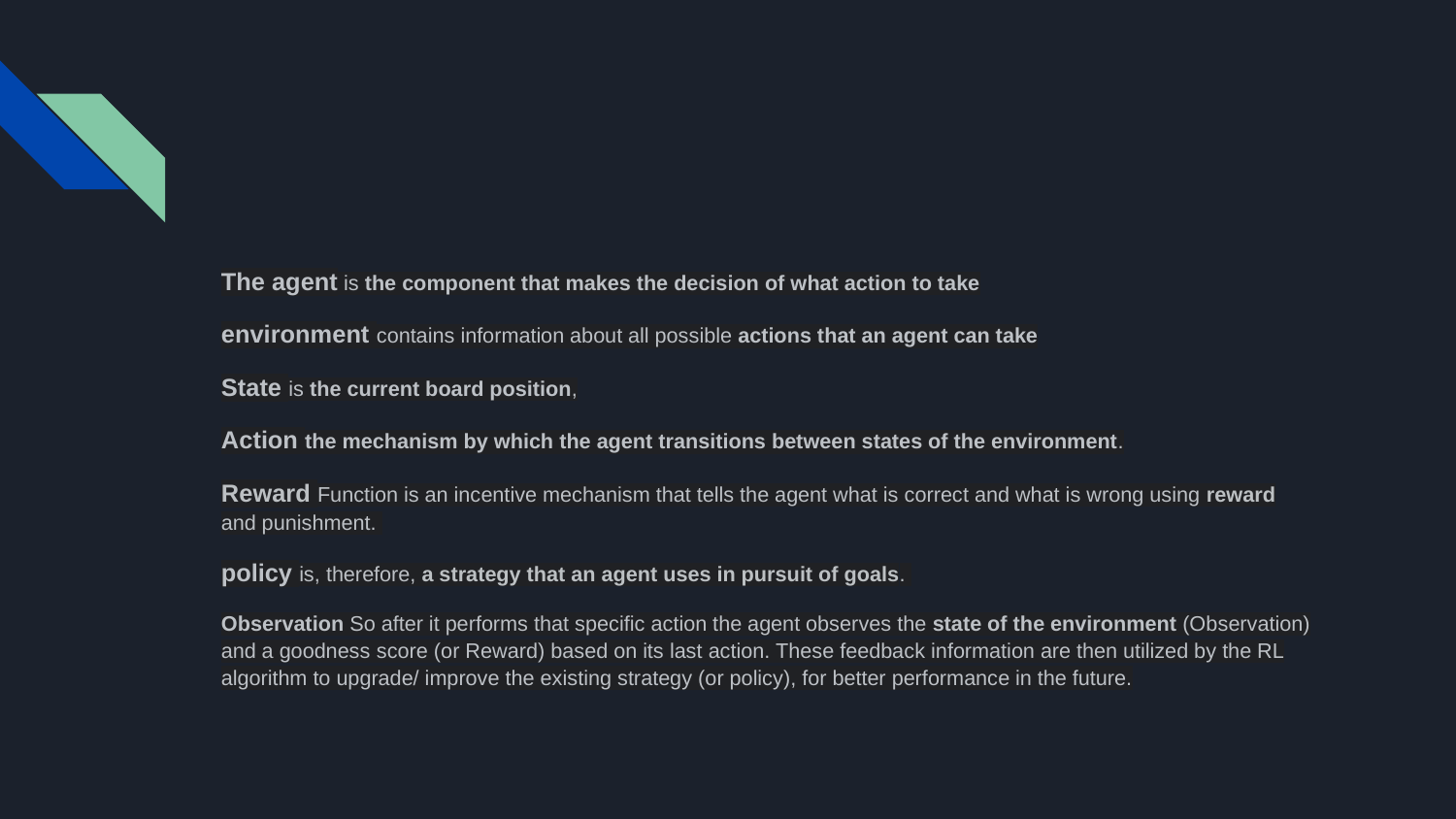

The agent is the component that makes the decision of what action to take
environment contains information about all possible actions that an agent can take
State is the current board position,
Action the mechanism by which the agent transitions between states of the environment.
Reward Function is an incentive mechanism that tells the agent what is correct and what is wrong using reward and punishment.
policy is, therefore, a strategy that an agent uses in pursuit of goals.
Observation So after it performs that specific action the agent observes the state of the environment (Observation) and a goodness score (or Reward) based on its last action. These feedback information are then utilized by the RL algorithm to upgrade/ improve the existing strategy (or policy), for better performance in the future.